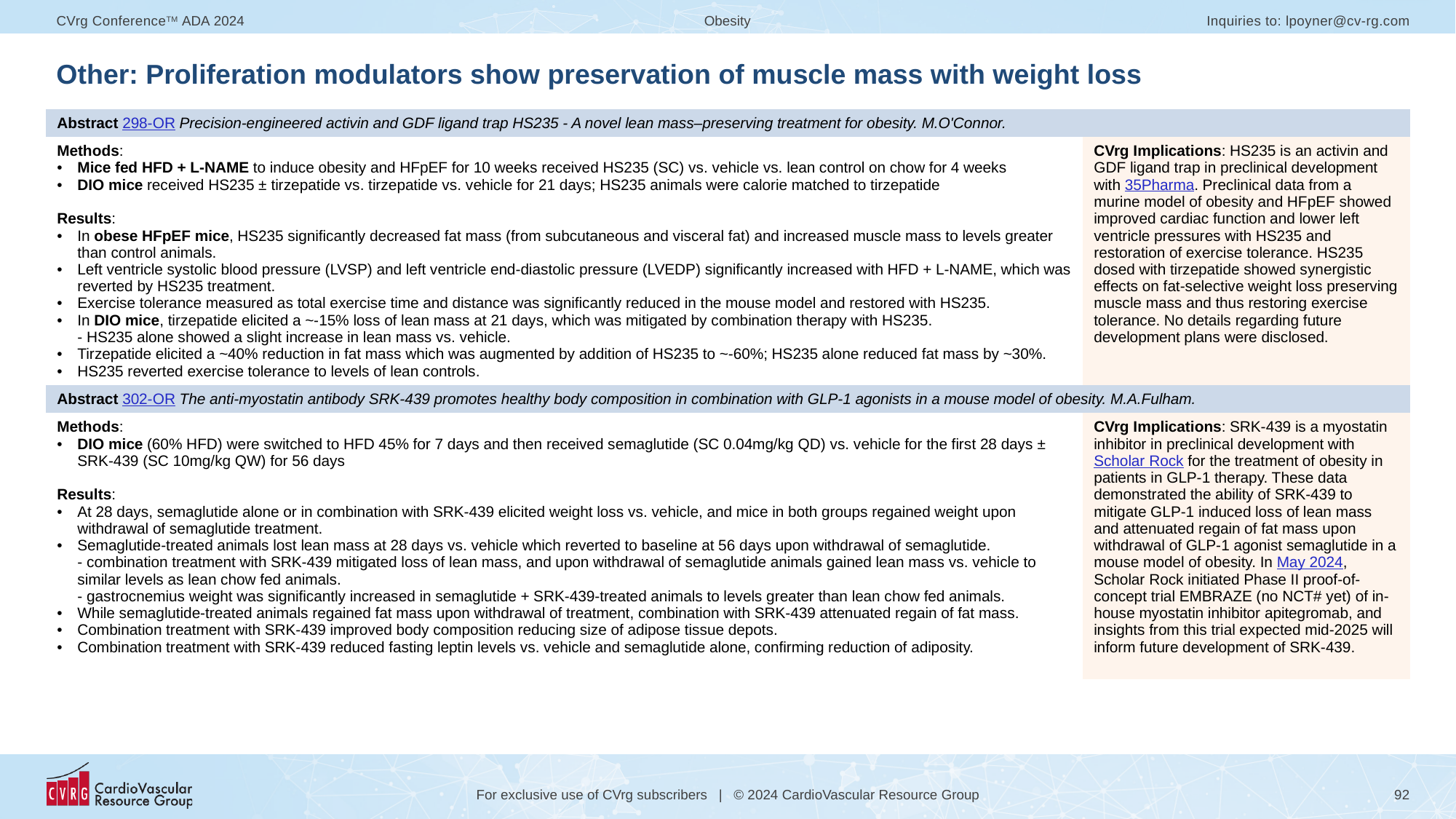

# Other: Proliferation modulators show preservation of muscle mass with weight loss
| Abstract 298-OR Precision-engineered activin and GDF ligand trap HS235 - A novel lean mass–preserving treatment for obesity. M.O'Connor. |  |
| --- | --- |
| Methods: Mice fed HFD + L-NAME to induce obesity and HFpEF for 10 weeks received HS235 (SC) vs. vehicle vs. lean control on chow for 4 weeks DIO mice received HS235 ± tirzepatide vs. tirzepatide vs. vehicle for 21 days; HS235 animals were calorie matched to tirzepatide Results: In obese HFpEF mice, HS235 significantly decreased fat mass (from subcutaneous and visceral fat) and increased muscle mass to levels greater than control animals. Left ventricle systolic blood pressure (LVSP) and left ventricle end-diastolic pressure (LVEDP) significantly increased with HFD + L-NAME, which was reverted by HS235 treatment. Exercise tolerance measured as total exercise time and distance was significantly reduced in the mouse model and restored with HS235. In DIO mice, tirzepatide elicited a ~-15% loss of lean mass at 21 days, which was mitigated by combination therapy with HS235. - HS235 alone showed a slight increase in lean mass vs. vehicle. Tirzepatide elicited a ~40% reduction in fat mass which was augmented by addition of HS235 to ~-60%; HS235 alone reduced fat mass by ~30%. HS235 reverted exercise tolerance to levels of lean controls. | CVrg Implications: HS235 is an activin and GDF ligand trap in preclinical development with 35Pharma. Preclinical data from a murine model of obesity and HFpEF showed improved cardiac function and lower left ventricle pressures with HS235 and restoration of exercise tolerance. HS235 dosed with tirzepatide showed synergistic effects on fat-selective weight loss preserving muscle mass and thus restoring exercise tolerance. No details regarding future development plans were disclosed. |
| Abstract 302-OR The anti-myostatin antibody SRK-439 promotes healthy body composition in combination with GLP-1 agonists in a mouse model of obesity. M.A.Fulham. |  |
| Methods: DIO mice (60% HFD) were switched to HFD 45% for 7 days and then received semaglutide (SC 0.04mg/kg QD) vs. vehicle for the first 28 days ± SRK-439 (SC 10mg/kg QW) for 56 days Results: At 28 days, semaglutide alone or in combination with SRK-439 elicited weight loss vs. vehicle, and mice in both groups regained weight upon withdrawal of semaglutide treatment. Semaglutide-treated animals lost lean mass at 28 days vs. vehicle which reverted to baseline at 56 days upon withdrawal of semaglutide. - combination treatment with SRK-439 mitigated loss of lean mass, and upon withdrawal of semaglutide animals gained lean mass vs. vehicle to similar levels as lean chow fed animals. - gastrocnemius weight was significantly increased in semaglutide + SRK-439-treated animals to levels greater than lean chow fed animals. While semaglutide-treated animals regained fat mass upon withdrawal of treatment, combination with SRK-439 attenuated regain of fat mass. Combination treatment with SRK-439 improved body composition reducing size of adipose tissue depots. Combination treatment with SRK-439 reduced fasting leptin levels vs. vehicle and semaglutide alone, confirming reduction of adiposity. | CVrg Implications: SRK-439 is a myostatin inhibitor in preclinical development with Scholar Rock for the treatment of obesity in patients in GLP-1 therapy. These data demonstrated the ability of SRK-439 to mitigate GLP-1 induced loss of lean mass and attenuated regain of fat mass upon withdrawal of GLP-1 agonist semaglutide in a mouse model of obesity. In May 2024, Scholar Rock initiated Phase II proof-of-concept trial EMBRAZE (no NCT# yet) of in-house myostatin inhibitor apitegromab, and insights from this trial expected mid-2025 will inform future development of SRK-439. |